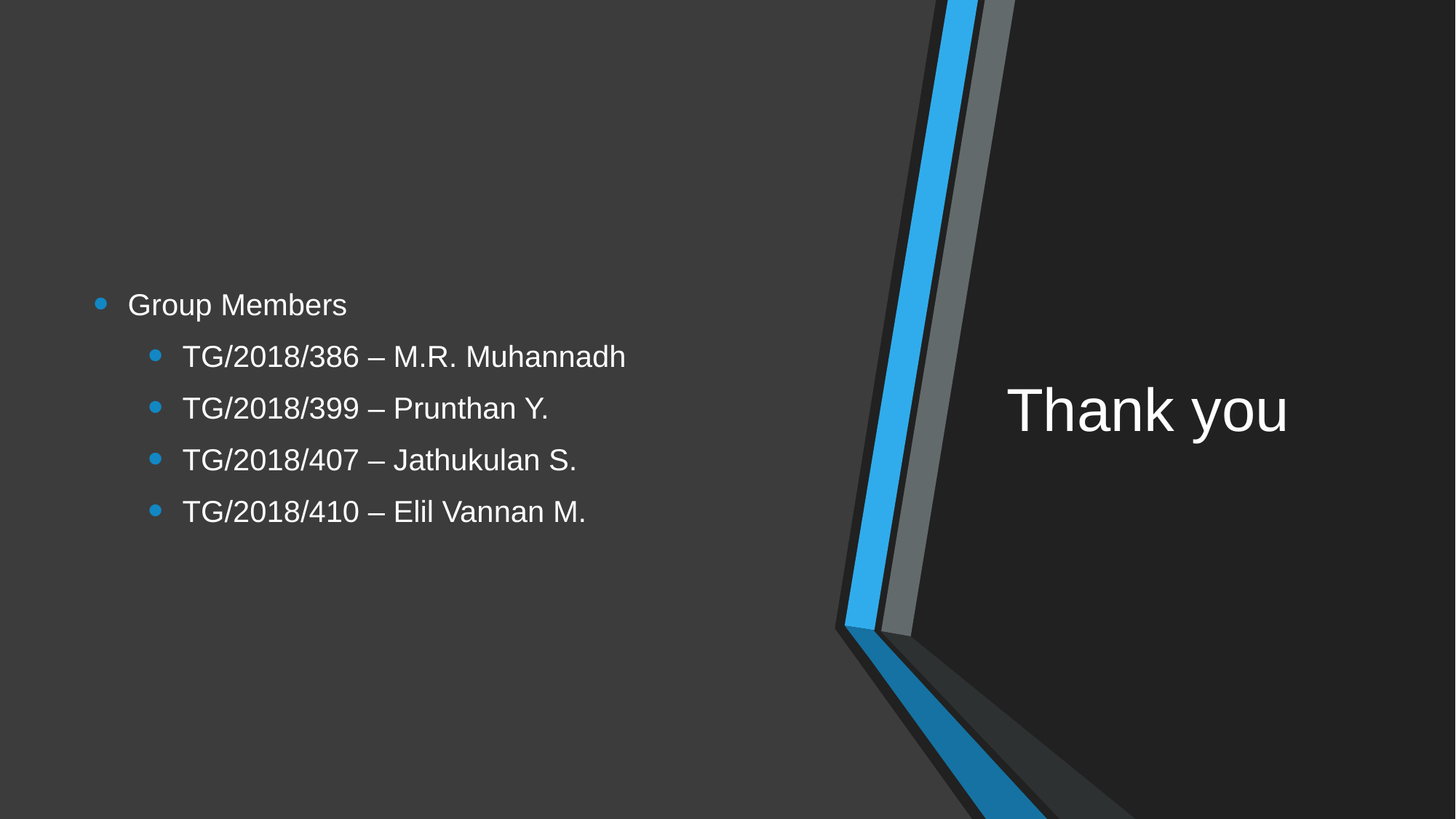

Group Members
TG/2018/386 – M.R. Muhannadh
TG/2018/399 – Prunthan Y.
TG/2018/407 – Jathukulan S.
TG/2018/410 – Elil Vannan M.
# Thank you